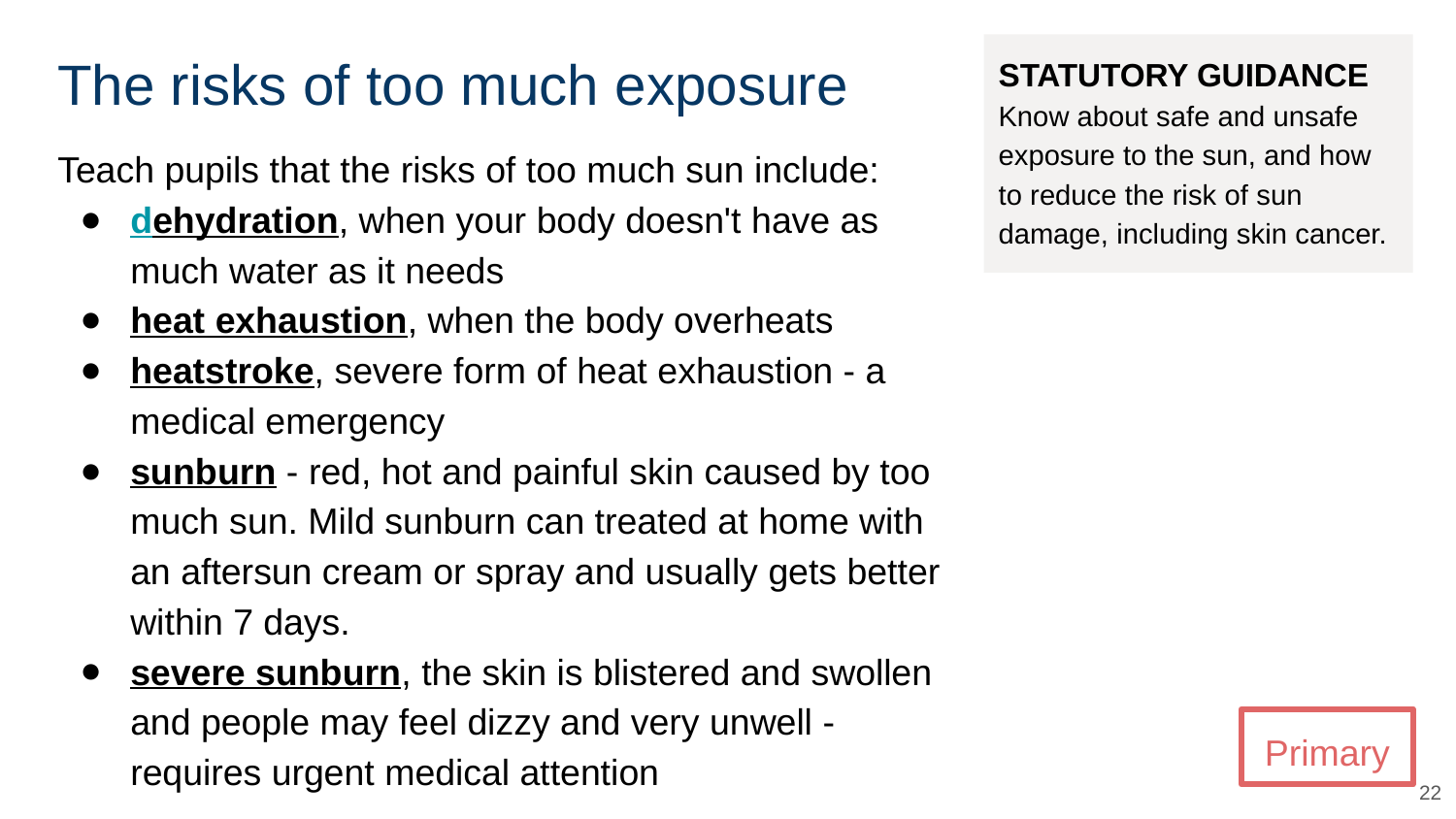

# The risks of too much exposure
STATUTORY GUIDANCE
Know about safe and unsafe exposure to the sun, and how to reduce the risk of sun damage, including skin cancer.

Teach pupils that the risks of too much sun include:
dehydration, when your body doesn't have as much water as it needs
heat exhaustion, when the body overheats
heatstroke, severe form of heat exhaustion - a medical emergency
sunburn - red, hot and painful skin caused by too much sun. Mild sunburn can treated at home with an aftersun cream or spray and usually gets better within 7 days.
severe sunburn, the skin is blistered and swollen and people may feel dizzy and very unwell - requires urgent medical attention
Primary
22